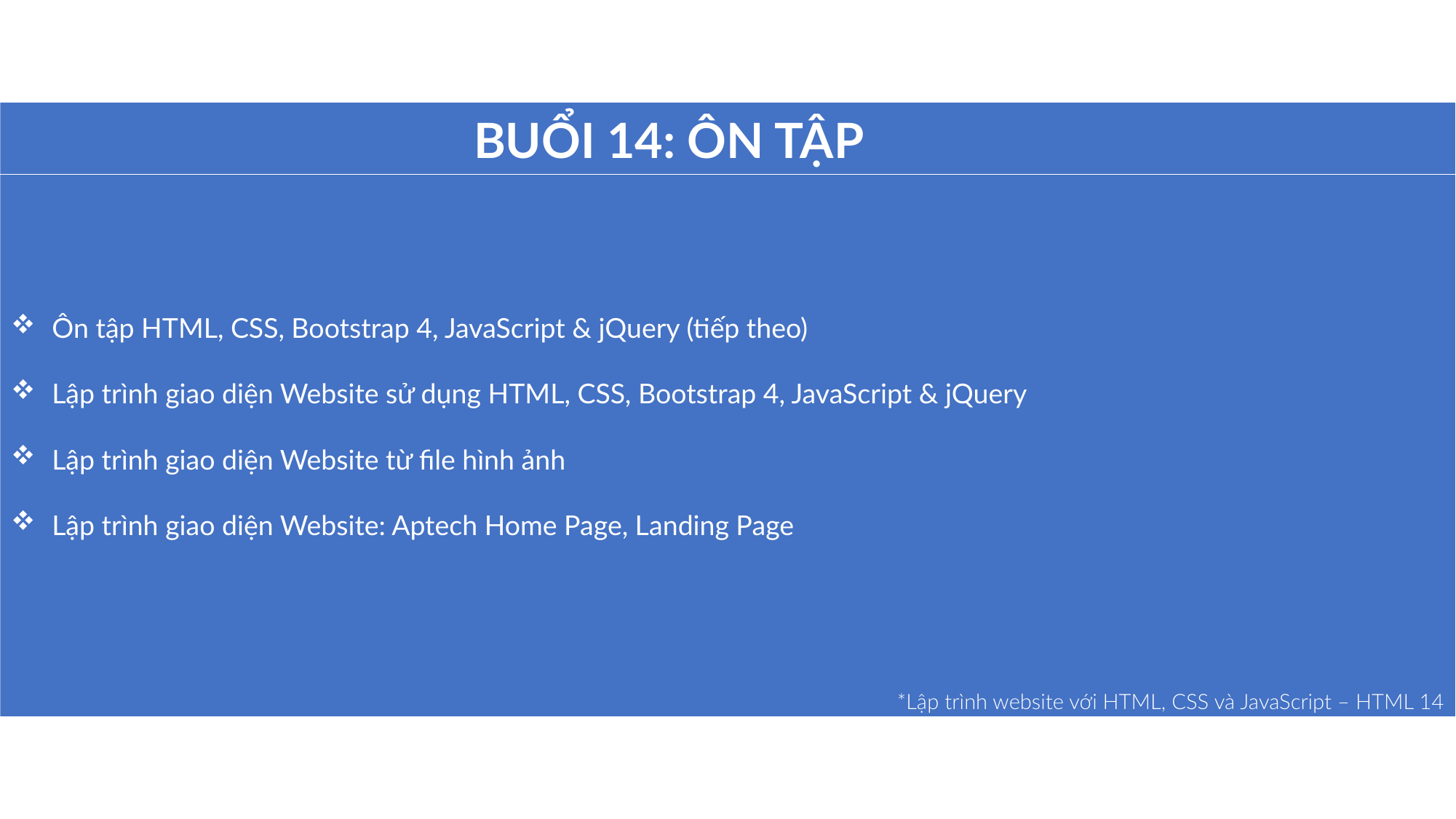

Ôn tập HTML, CSS, Bootstrap 4, JavaScript & jQuery (tiếp theo)
Lập trình giao diện Website sử dụng HTML, CSS, Bootstrap 4, JavaScript & jQuery
Lập trình giao diện Website từ file hình ảnh
Lập trình giao diện Website: Aptech Home Page, Landing Page
BUỔI 14: ÔN TẬP
*Lập trình website với HTML, CSS và JavaScript – HTML 14